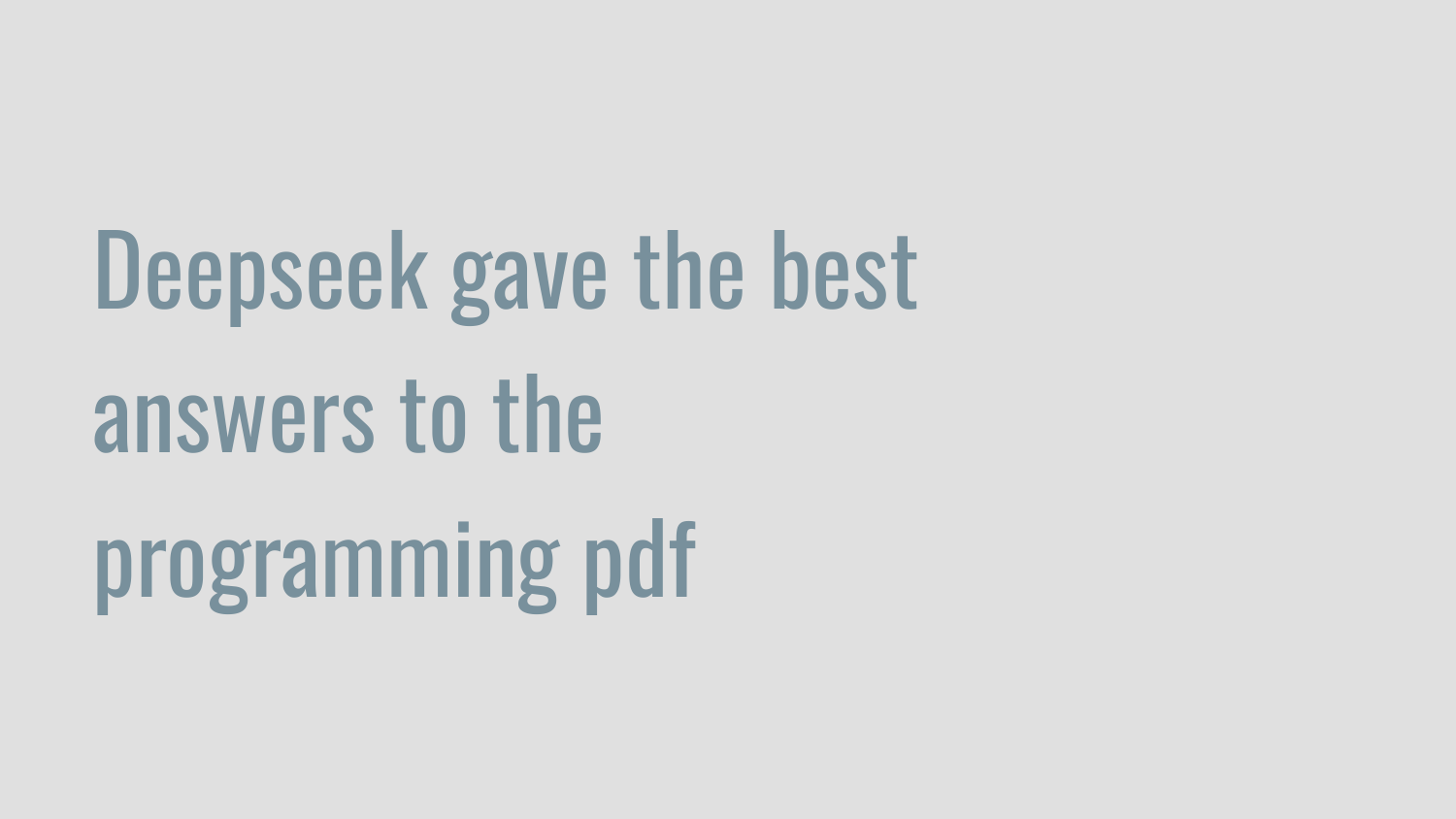

# Deepseek gave the best answers to the programming pdf